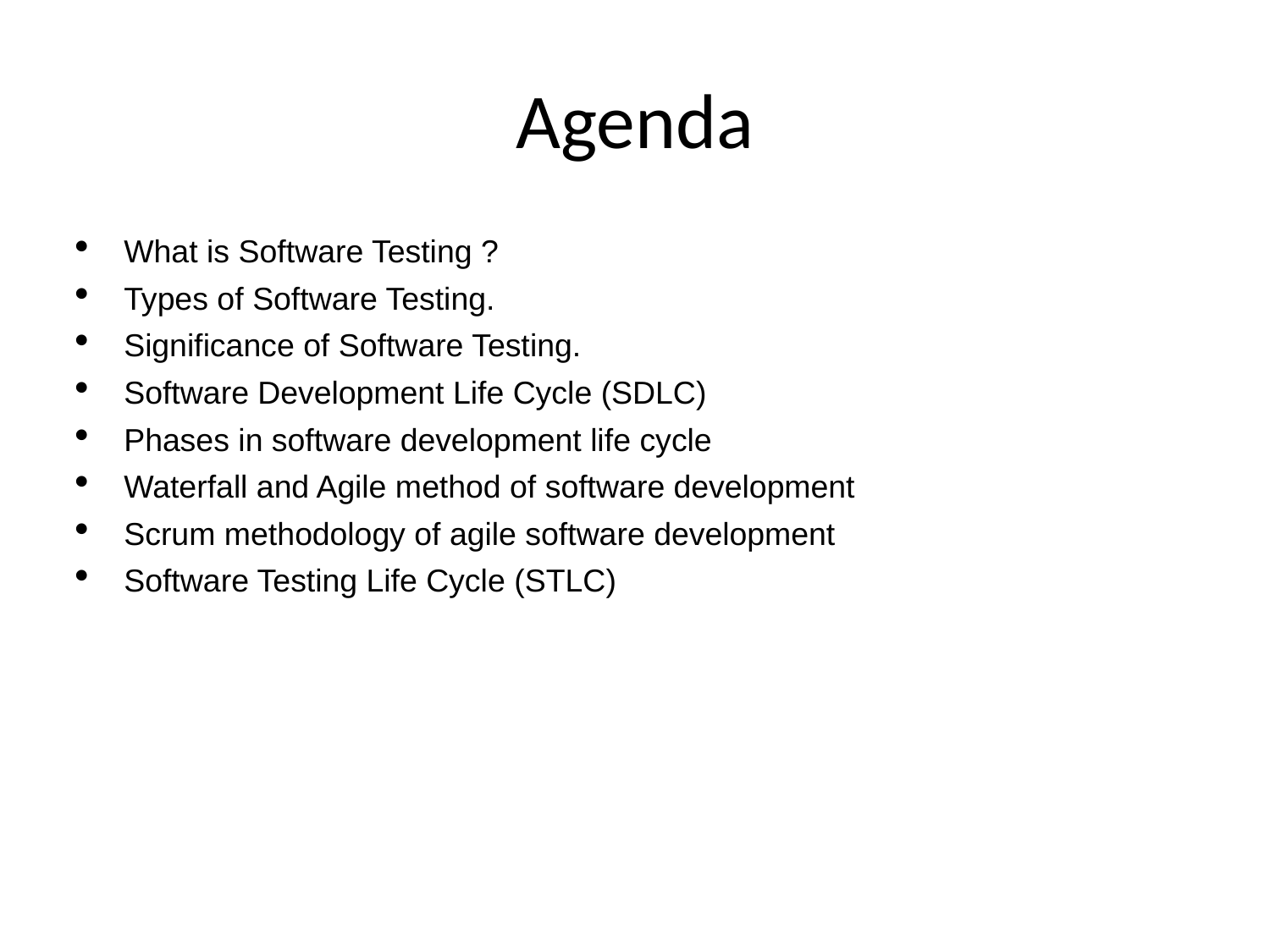

# Agenda
What is Software Testing ?
Types of Software Testing.
Significance of Software Testing.
Software Development Life Cycle (SDLC)
Phases in software development life cycle
Waterfall and Agile method of software development
Scrum methodology of agile software development
Software Testing Life Cycle (STLC)